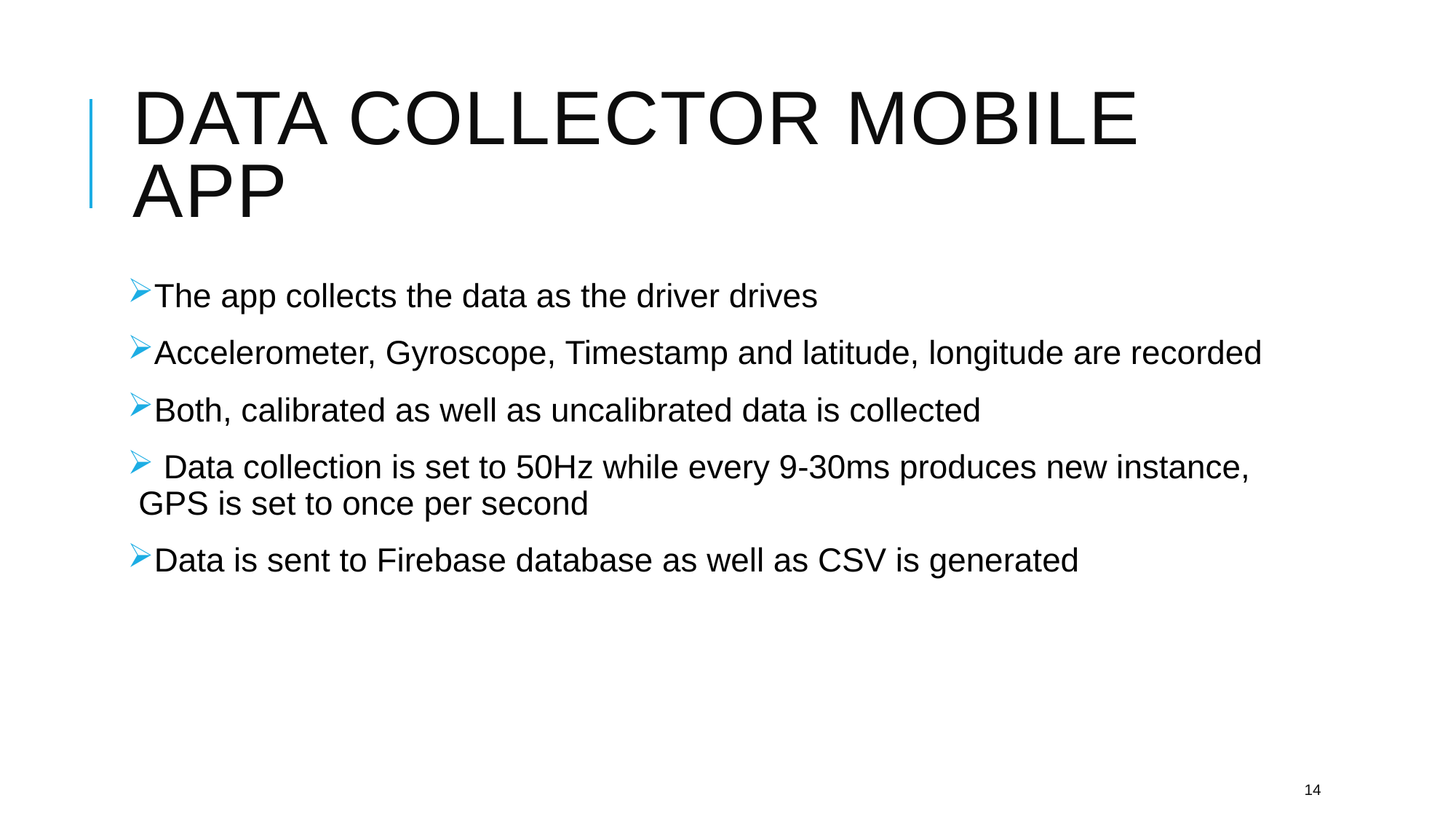

# Data collector mobile app
The app collects the data as the driver drives
Accelerometer, Gyroscope, Timestamp and latitude, longitude are recorded
Both, calibrated as well as uncalibrated data is collected
 Data collection is set to 50Hz while every 9-30ms produces new instance, GPS is set to once per second
Data is sent to Firebase database as well as CSV is generated

14